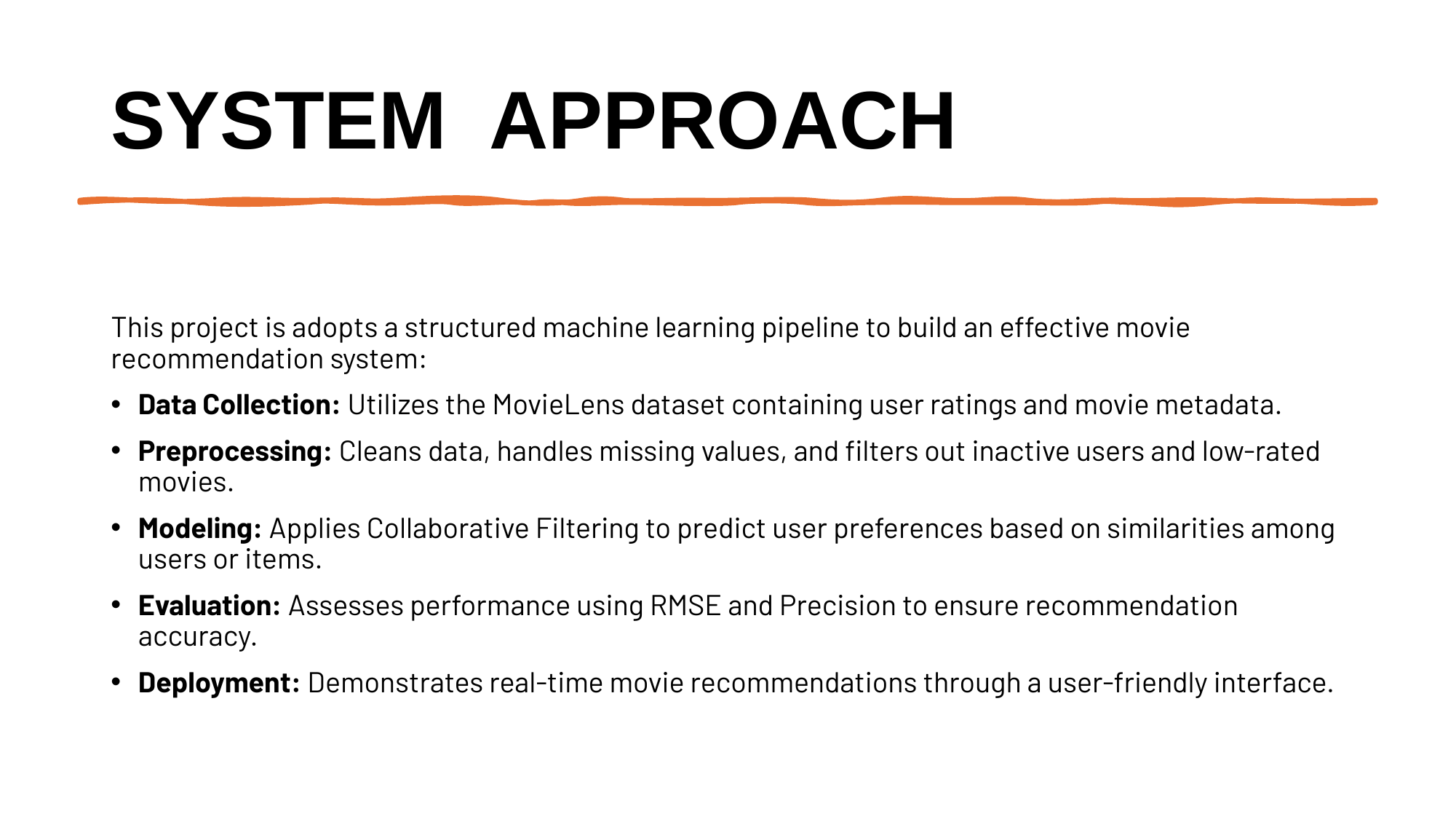

# System  Approach

This project is adopts a structured machine learning pipeline to build an effective movie recommendation system:
Data Collection: Utilizes the MovieLens dataset containing user ratings and movie metadata.
Preprocessing: Cleans data, handles missing values, and filters out inactive users and low-rated movies.
Modeling: Applies Collaborative Filtering to predict user preferences based on similarities among users or items.
Evaluation: Assesses performance using RMSE and Precision to ensure recommendation accuracy.
Deployment: Demonstrates real-time movie recommendations through a user-friendly interface.